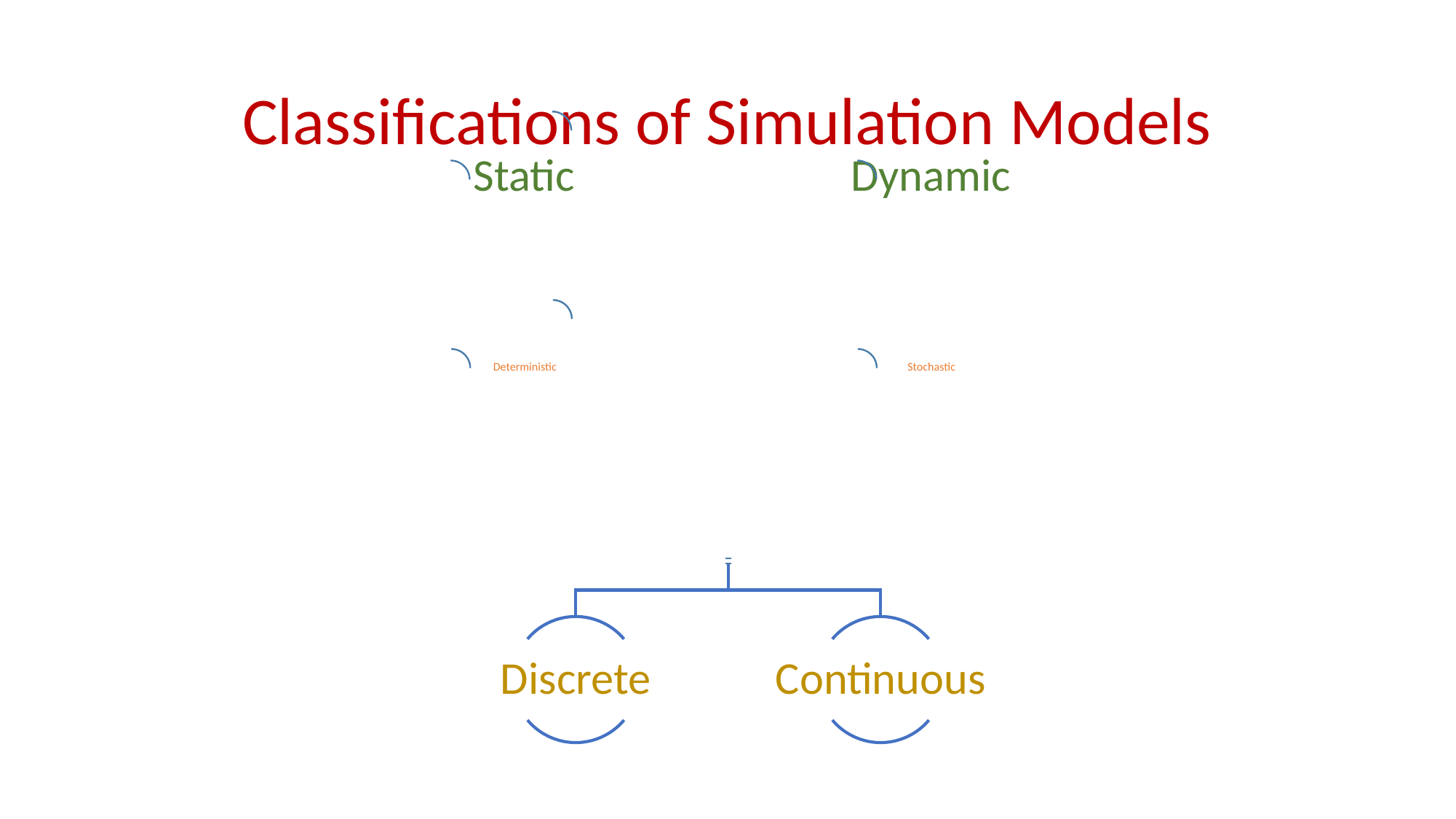

# Classifications of Simulation Models
Static
Dynamic
Deterministic
Stochastic

Discrete
Continuous